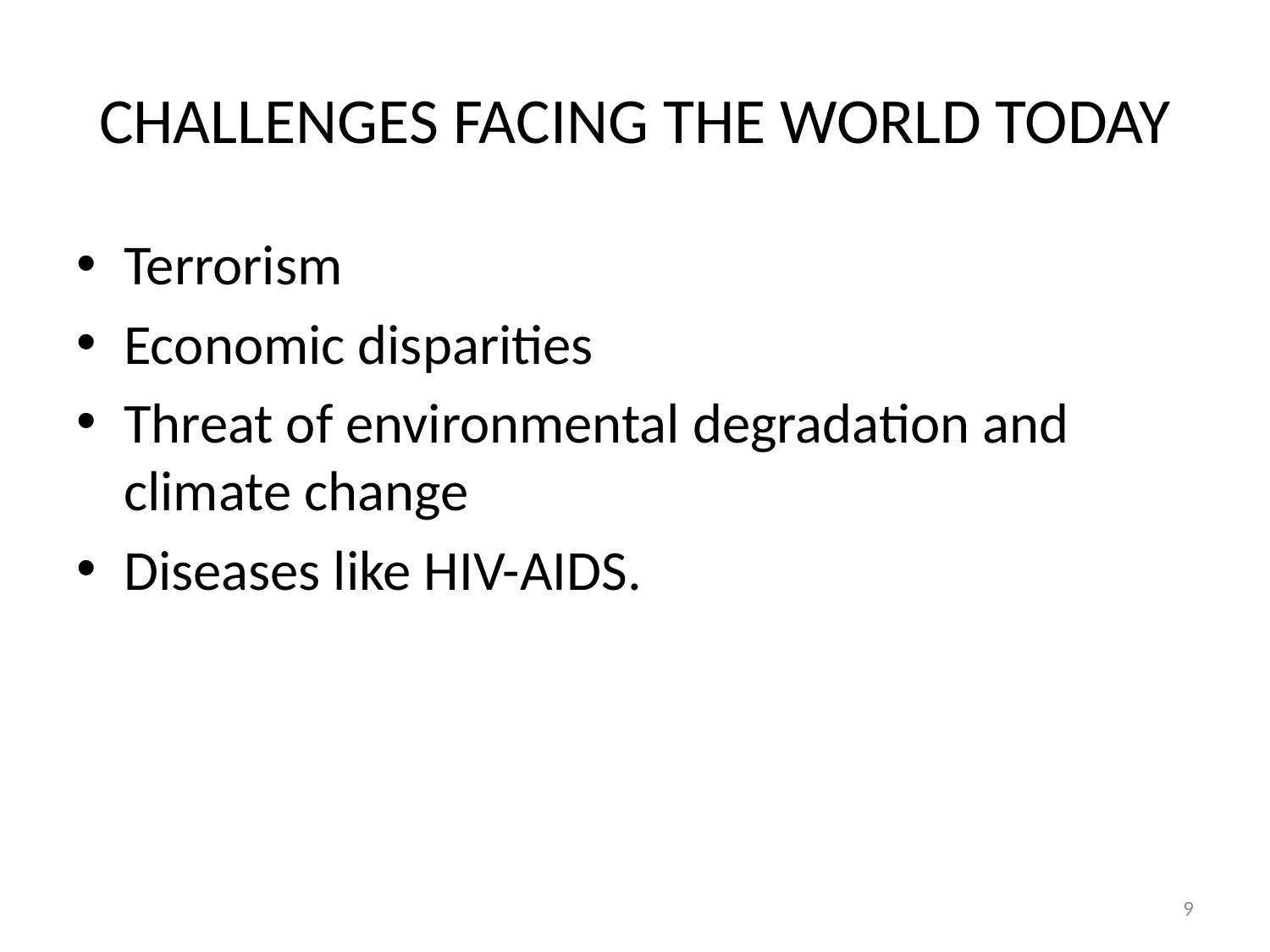

# CHALLENGES FACING THE WORLD TODAY
Terrorism
Economic disparities
Threat of environmental degradation and climate change
Diseases like HIV-AIDS.

9